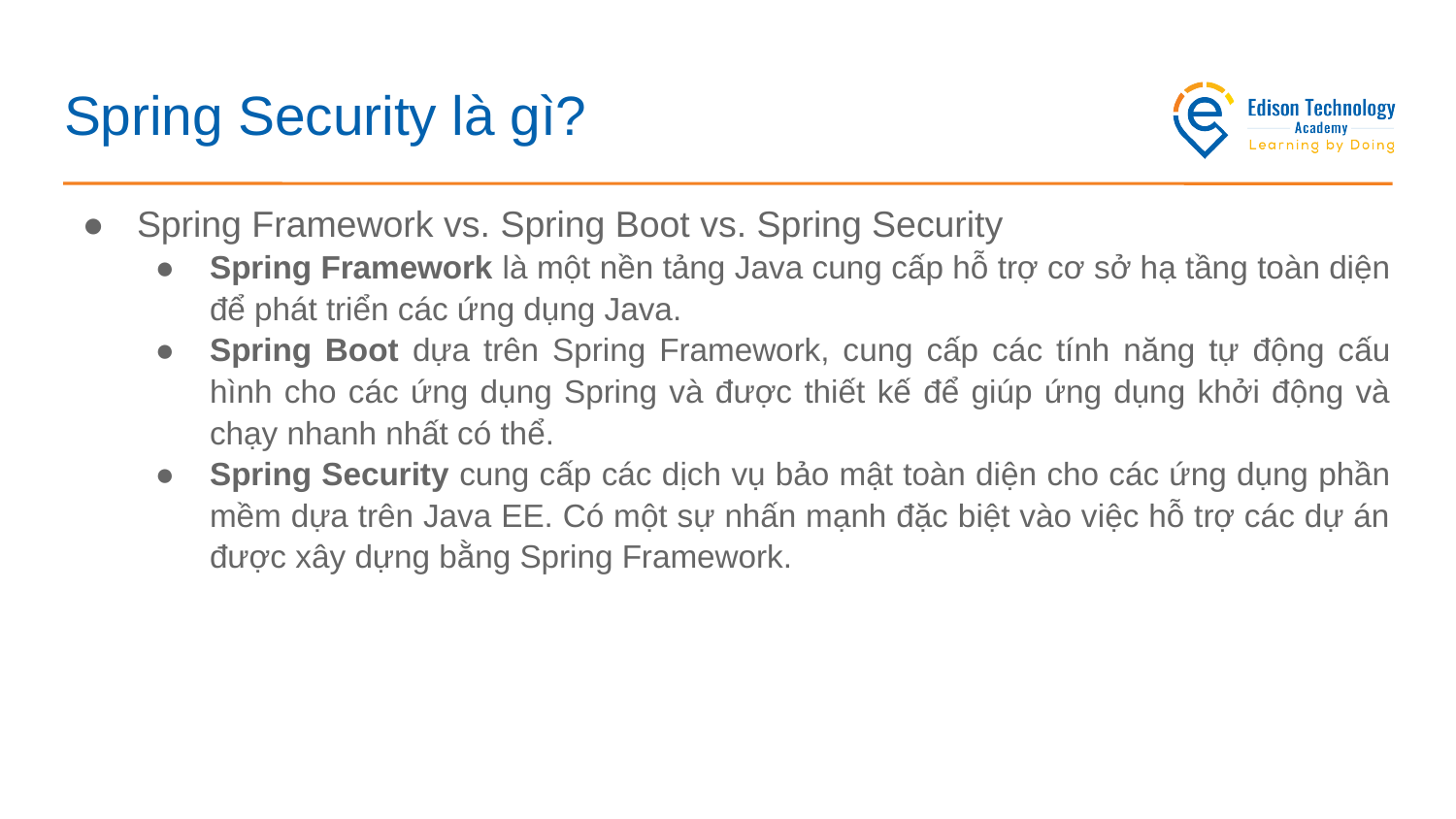

# Spring Security là gì?
Spring Framework vs. Spring Boot vs. Spring Security
Spring Framework là một nền tảng Java cung cấp hỗ trợ cơ sở hạ tầng toàn diện để phát triển các ứng dụng Java.
Spring Boot dựa trên Spring Framework, cung cấp các tính năng tự động cấu hình cho các ứng dụng Spring và được thiết kế để giúp ứng dụng khởi động và chạy nhanh nhất có thể.
Spring Security cung cấp các dịch vụ bảo mật toàn diện cho các ứng dụng phần mềm dựa trên Java EE. Có một sự nhấn mạnh đặc biệt vào việc hỗ trợ các dự án được xây dựng bằng Spring Framework.